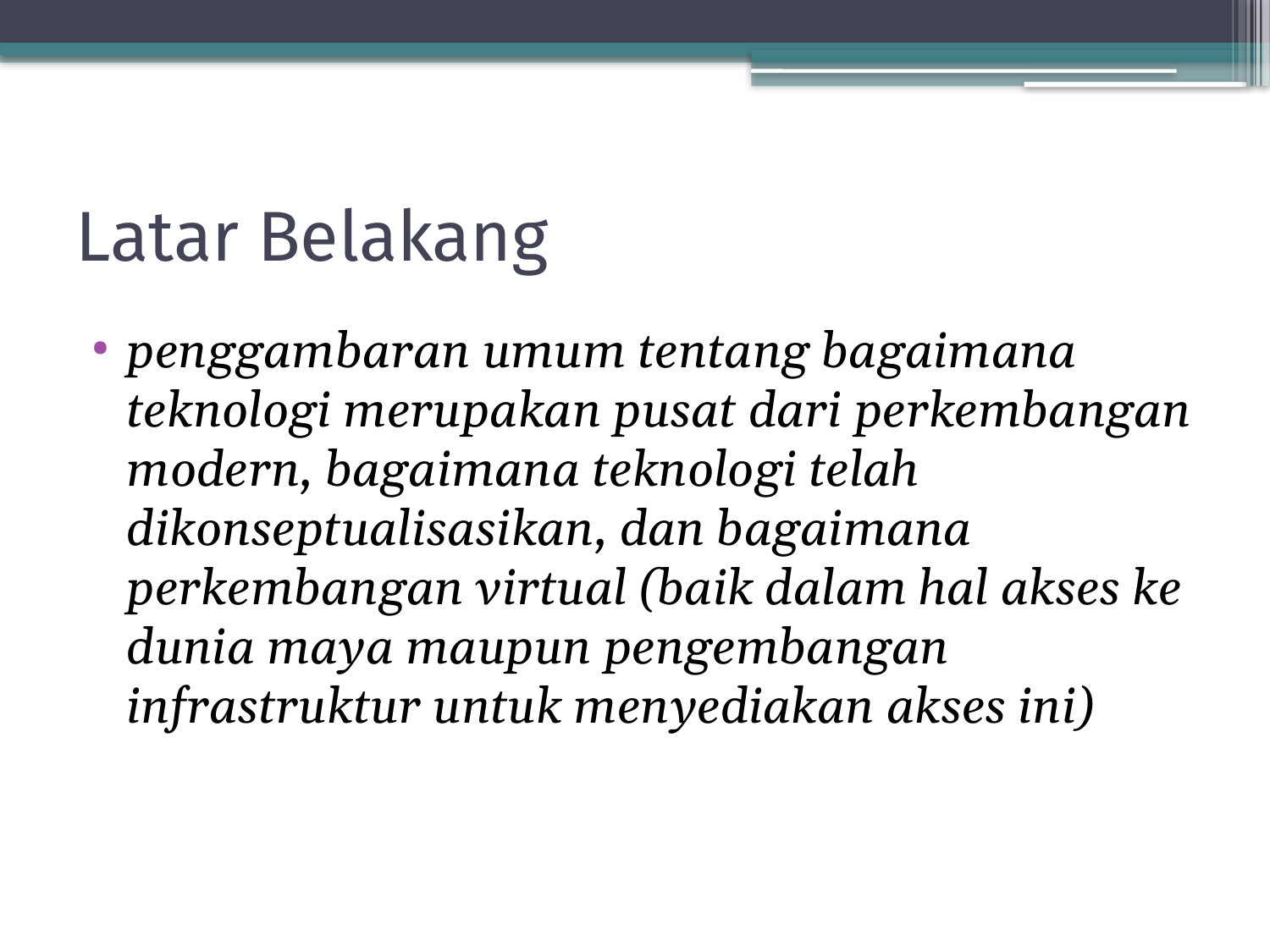

# Latar Belakang
penggambaran umum tentang bagaimana teknologi merupakan pusat dari perkembangan modern, bagaimana teknologi telah dikonseptualisasikan, dan bagaimana perkembangan virtual (baik dalam hal akses ke dunia maya maupun pengembangan infrastruktur untuk menyediakan akses ini)